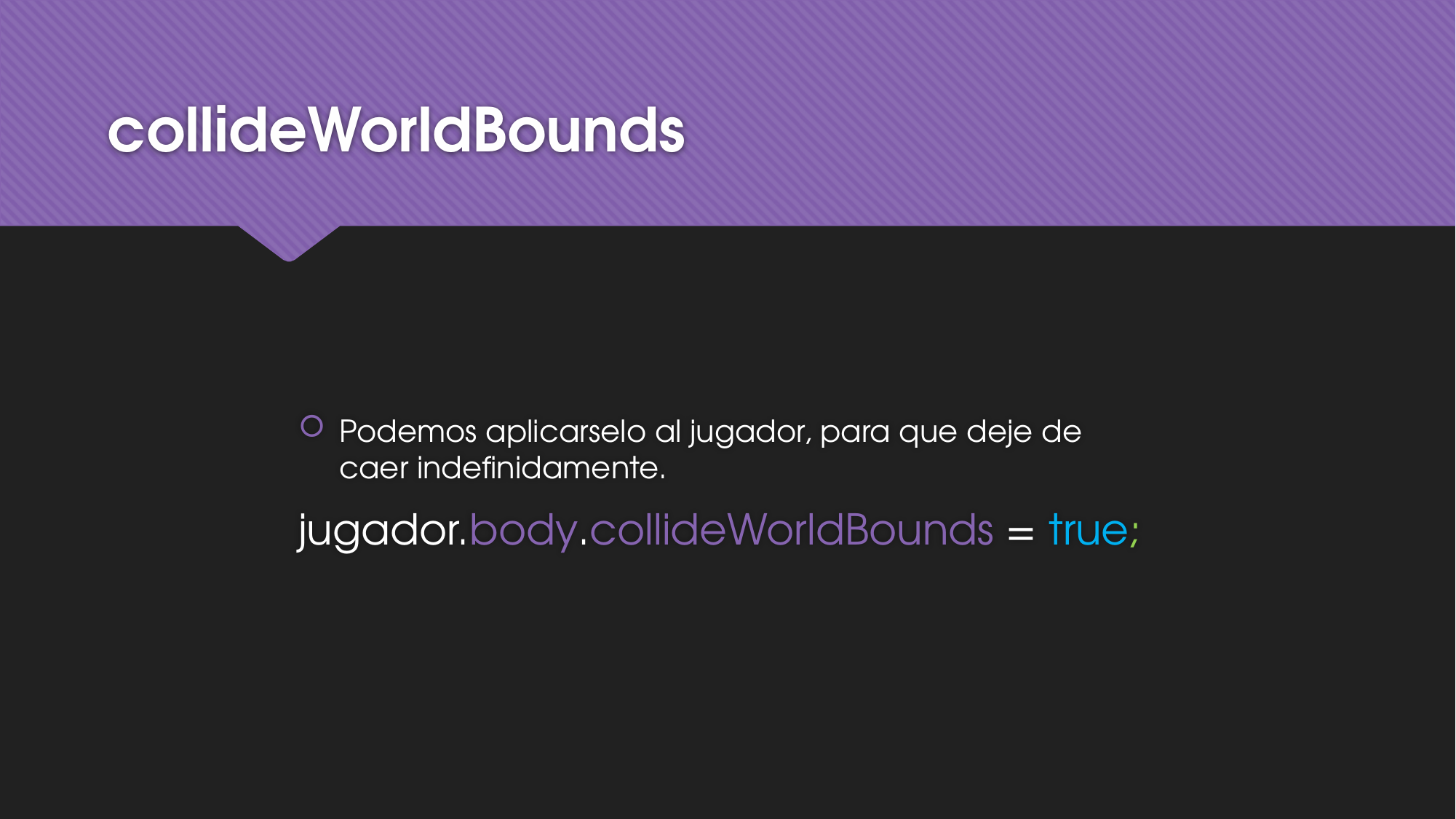

# collideWorldBounds
Podemos aplicarselo al jugador, para que deje de caer indefinidamente.
jugador.body.collideWorldBounds = true;